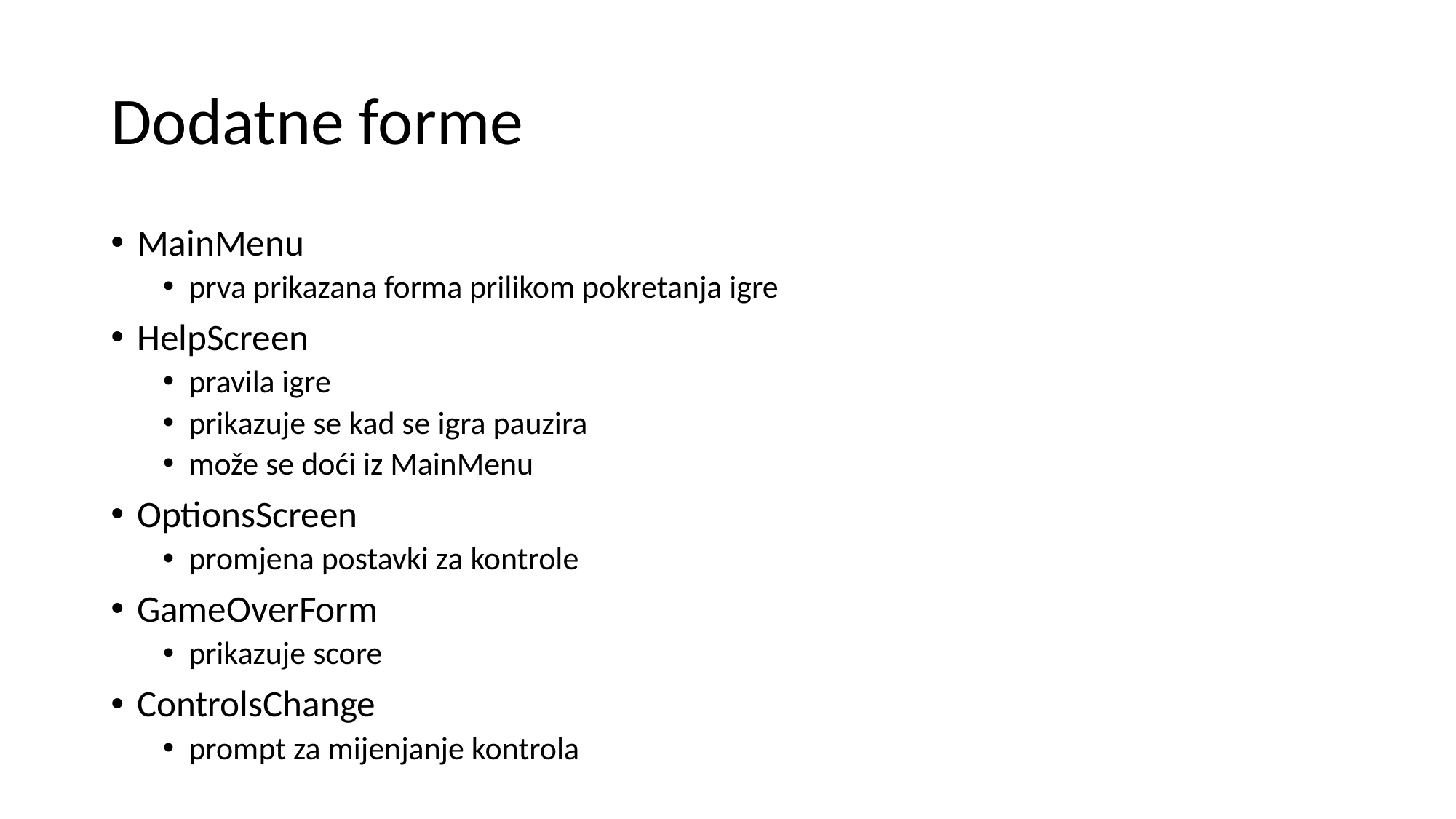

# Dodatne forme
MainMenu
prva prikazana forma prilikom pokretanja igre
HelpScreen
pravila igre
prikazuje se kad se igra pauzira
može se doći iz MainMenu
OptionsScreen
promjena postavki za kontrole
GameOverForm
prikazuje score
ControlsChange
prompt za mijenjanje kontrola